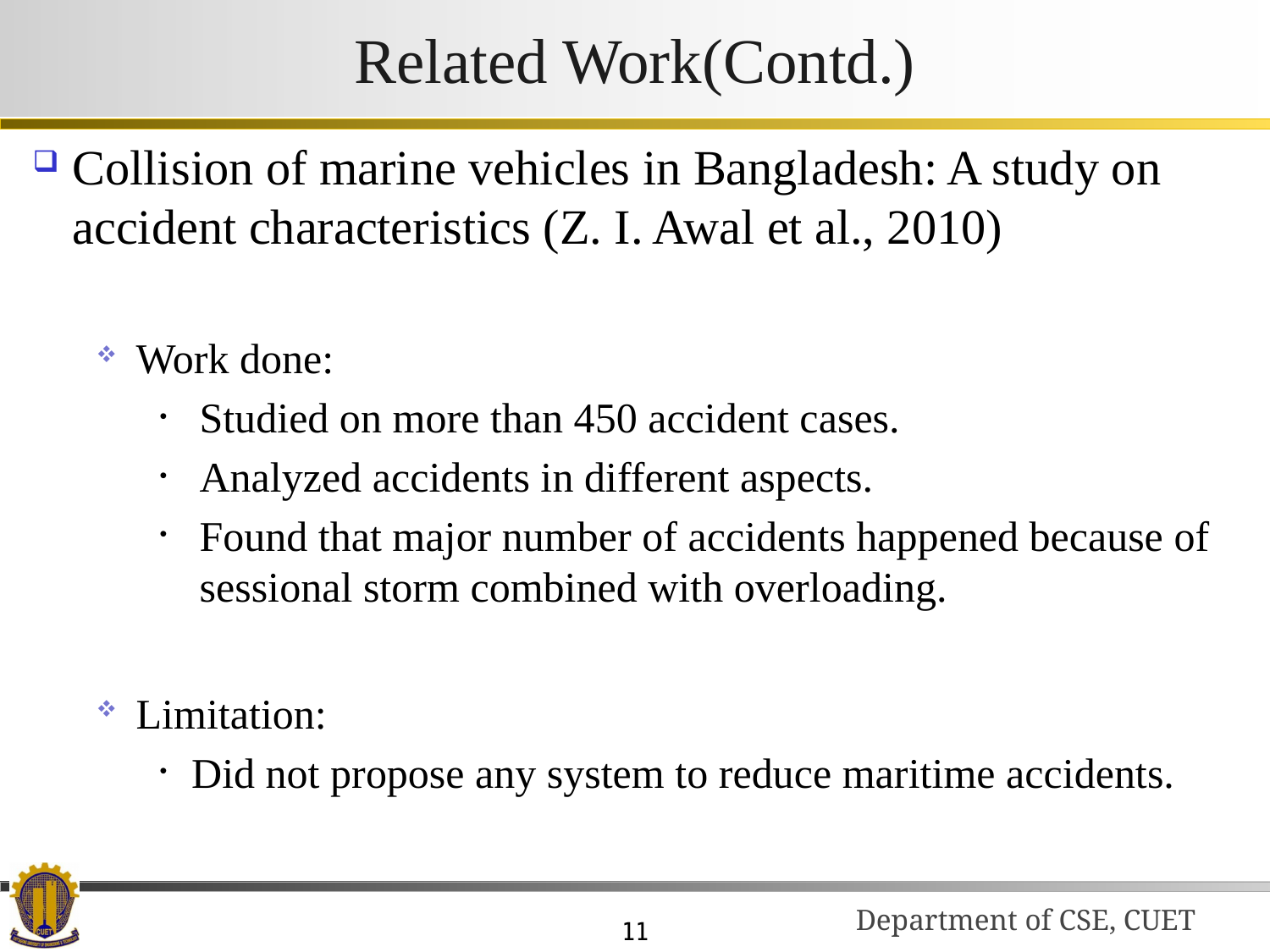

# Related Work(Contd.)
Collision of marine vehicles in Bangladesh: A study on accident characteristics (Z. I. Awal et al., 2010)

Work done:
Studied on more than 450 accident cases.
Analyzed accidents in different aspects.
Found that major number of accidents happened because of sessional storm combined with overloading.

Limitation:
Did not propose any system to reduce maritime accidents.